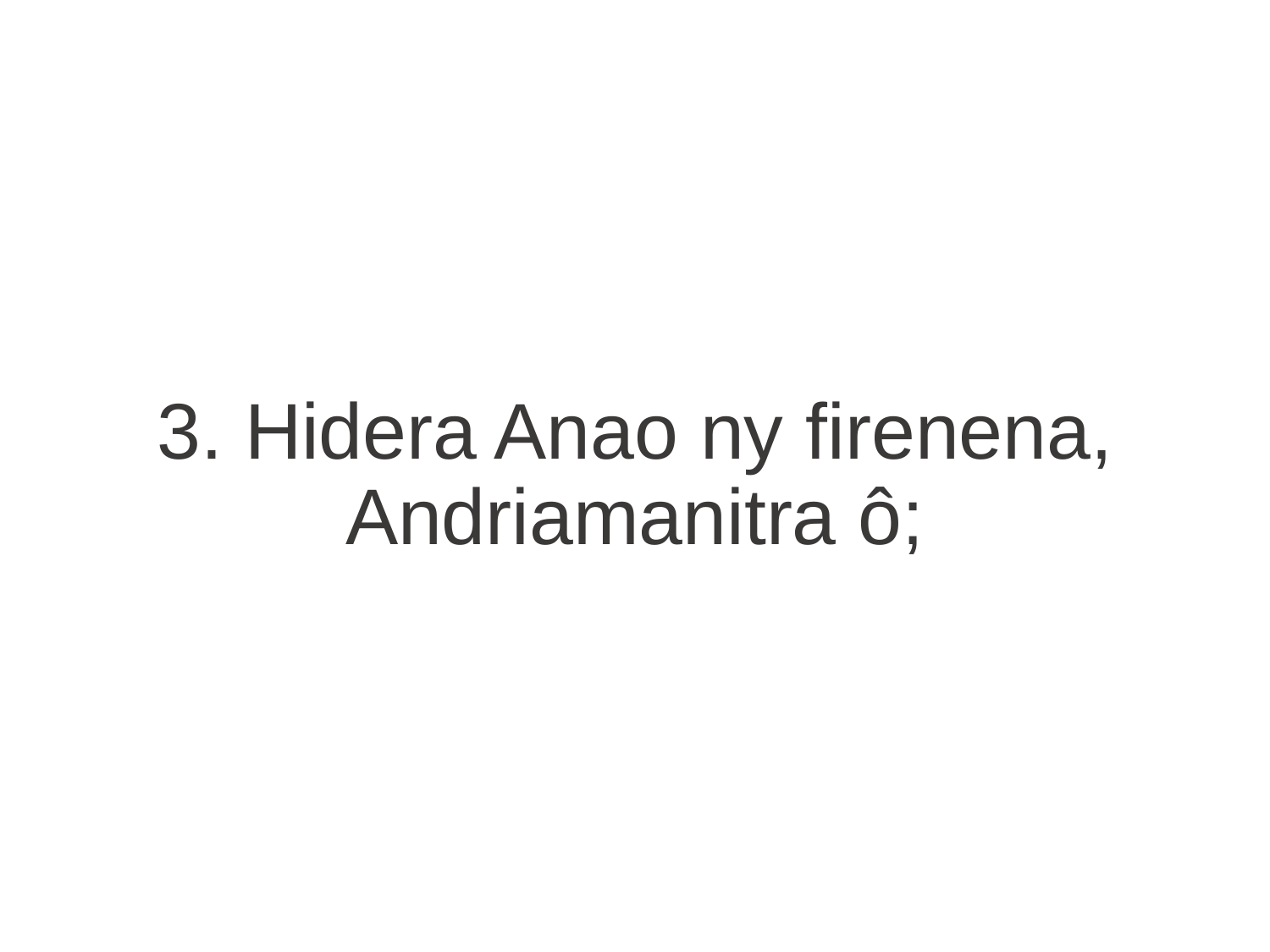

3. Hidera Anao ny firenena,
Andriamanitra ô;